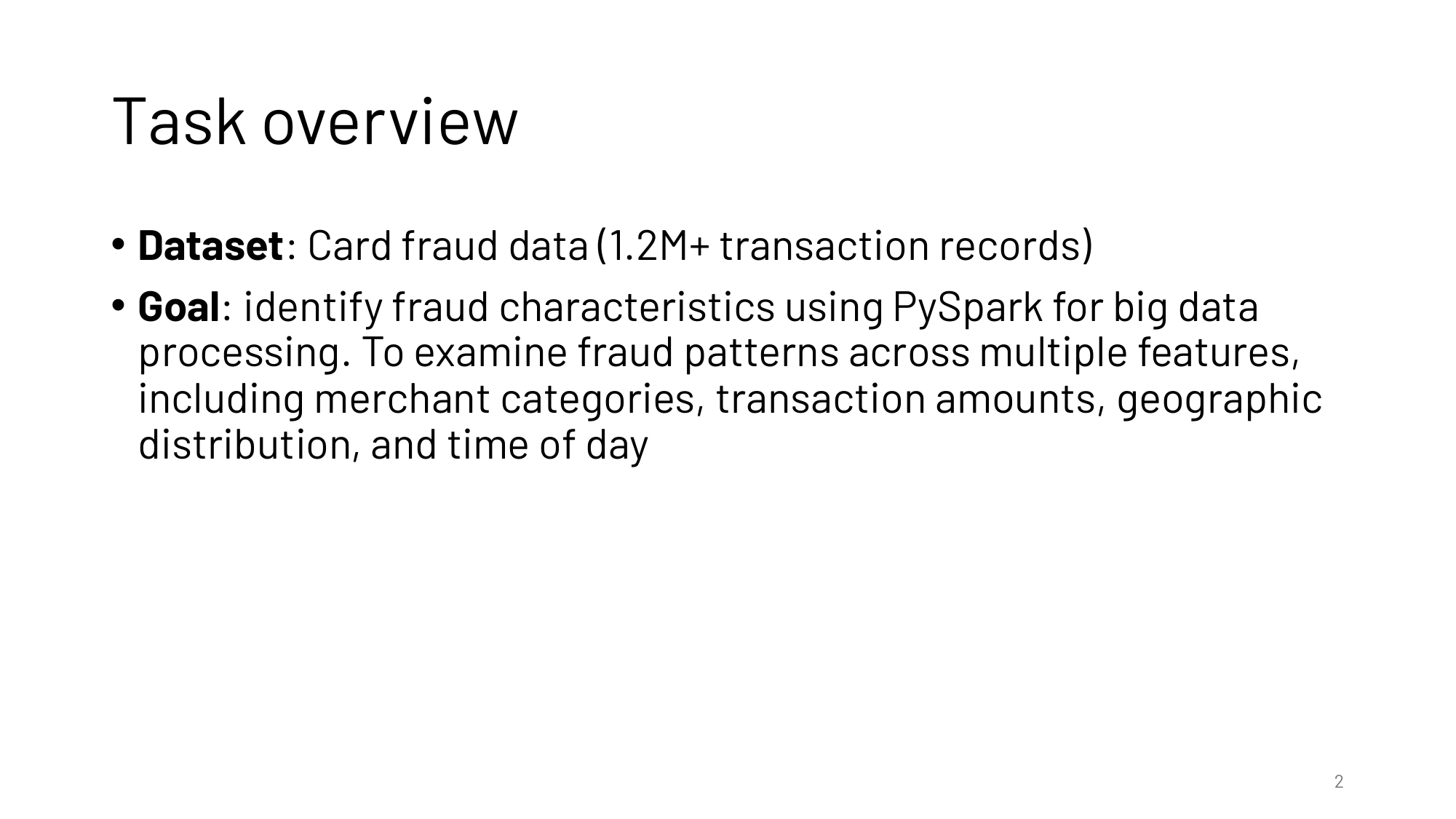

# Task overview
Dataset: Card fraud data (1.2M+ transaction records)
Goal: identify fraud characteristics using PySpark for big data processing. To examine fraud patterns across multiple features, including merchant categories, transaction amounts, geographic distribution, and time of day

2